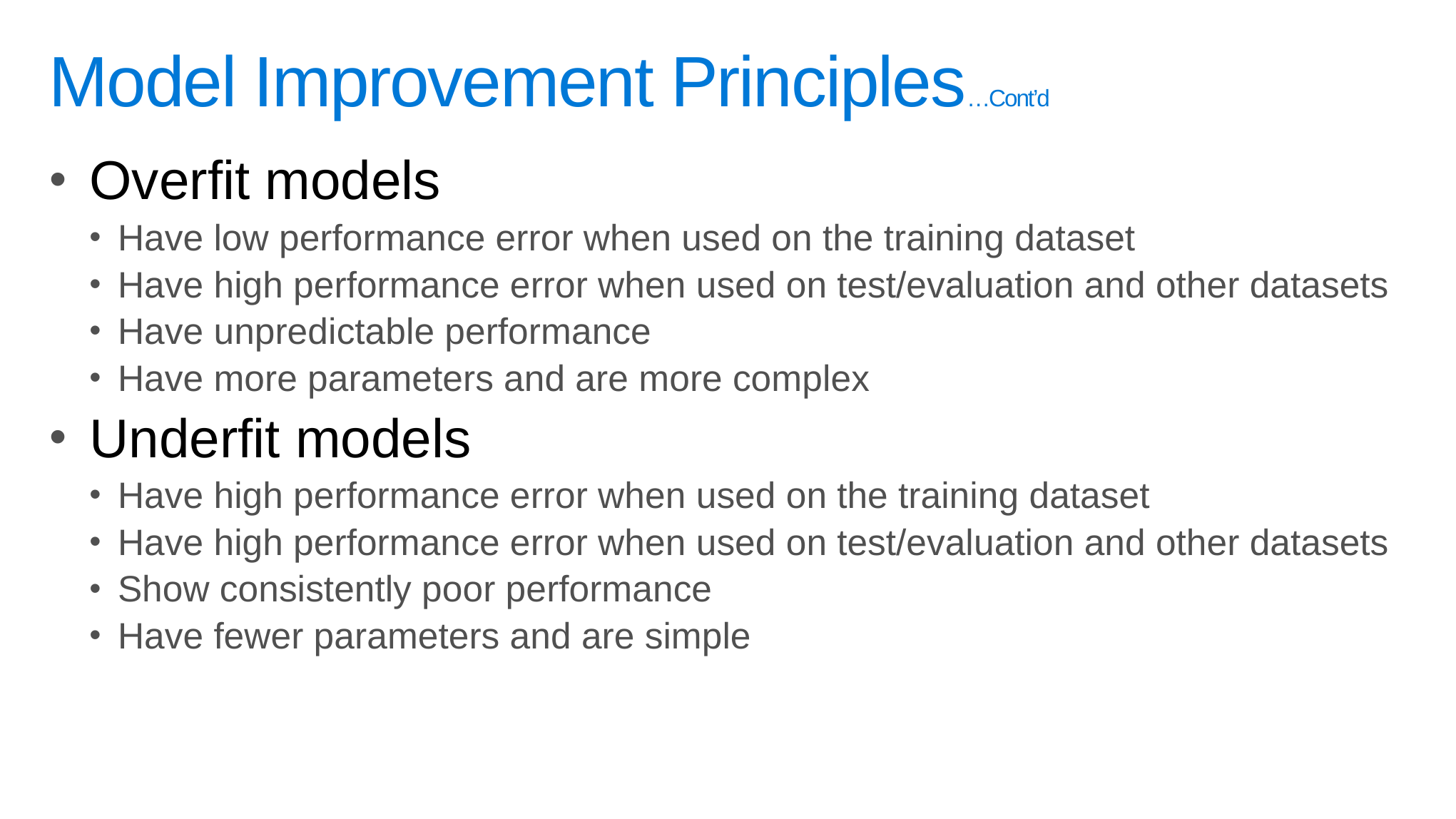

# Model Improvement Principles…Cont’d
Overfit models
Have low performance error when used on the training dataset
Have high performance error when used on test/evaluation and other datasets
Have unpredictable performance
Have more parameters and are more complex
Underfit models
Have high performance error when used on the training dataset
Have high performance error when used on test/evaluation and other datasets
Show consistently poor performance
Have fewer parameters and are simple